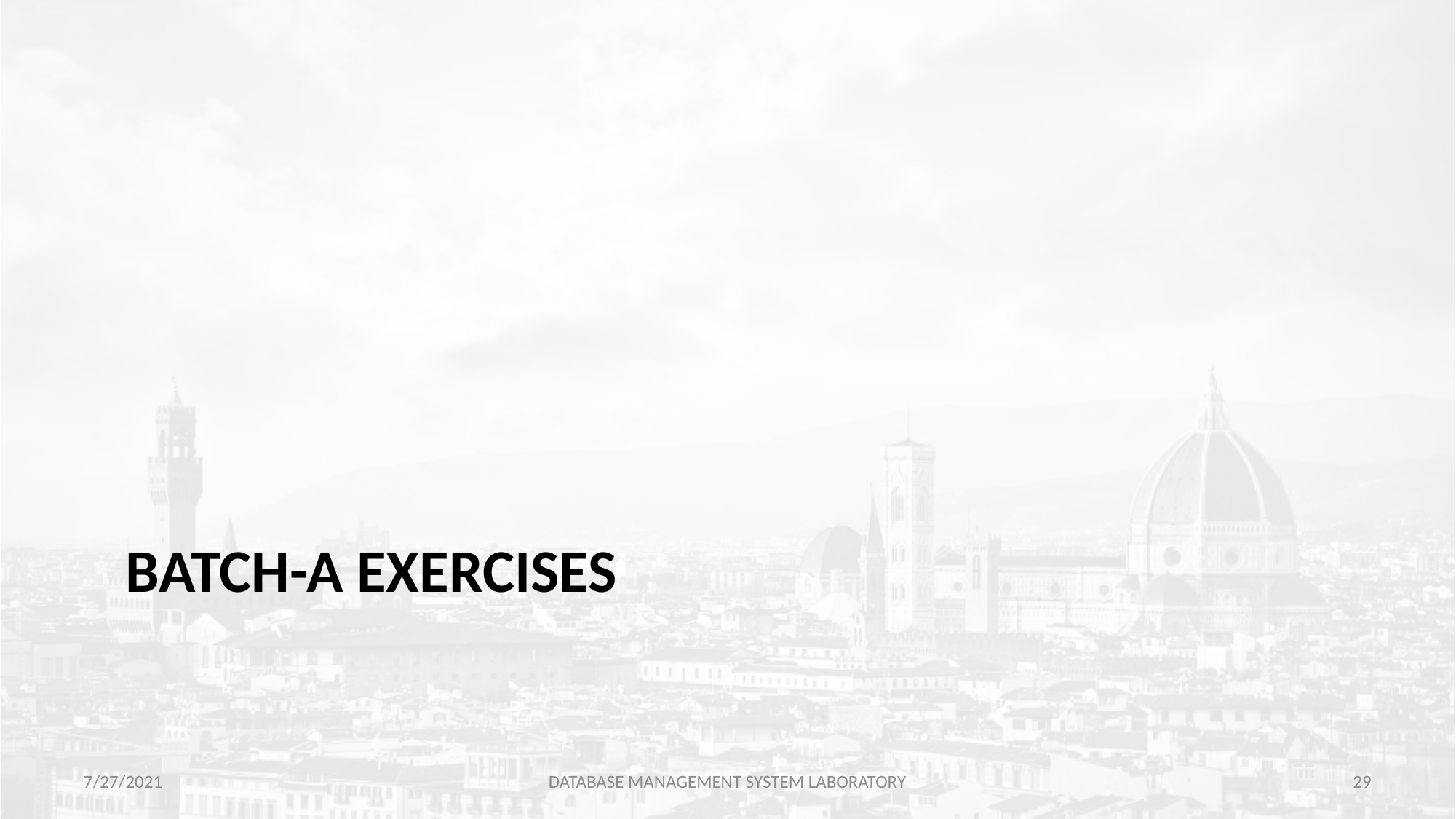

# Batch-A Exercises
7/27/2021
DATABASE MANAGEMENT SYSTEM LABORATORY
29